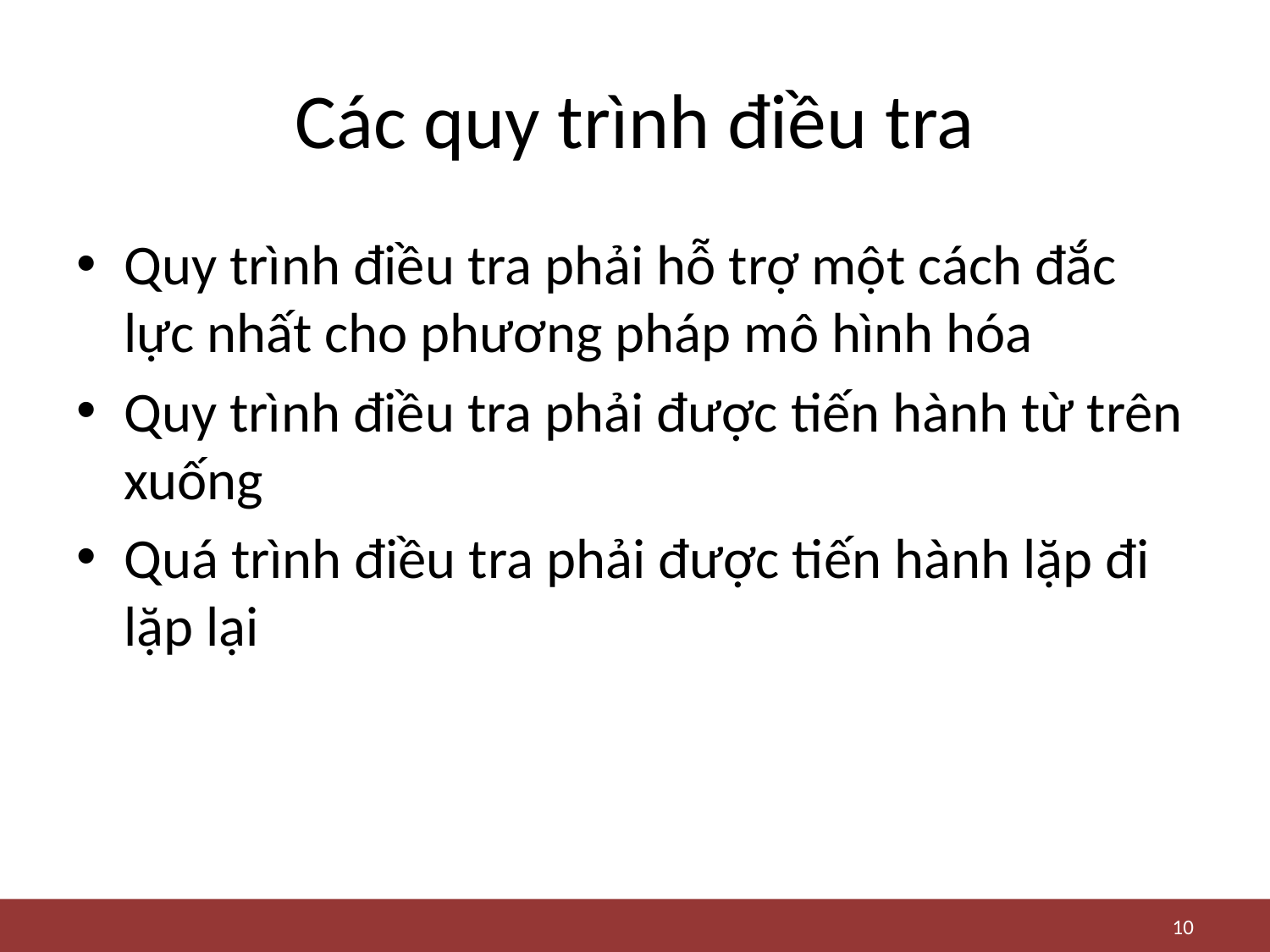

# Các quy trình điều tra
Quy trình điều tra phải hỗ trợ một cách đắc lực nhất cho phương pháp mô hình hóa
Quy trình điều tra phải được tiến hành từ trên xuống
Quá trình điều tra phải được tiến hành lặp đi lặp lại
10